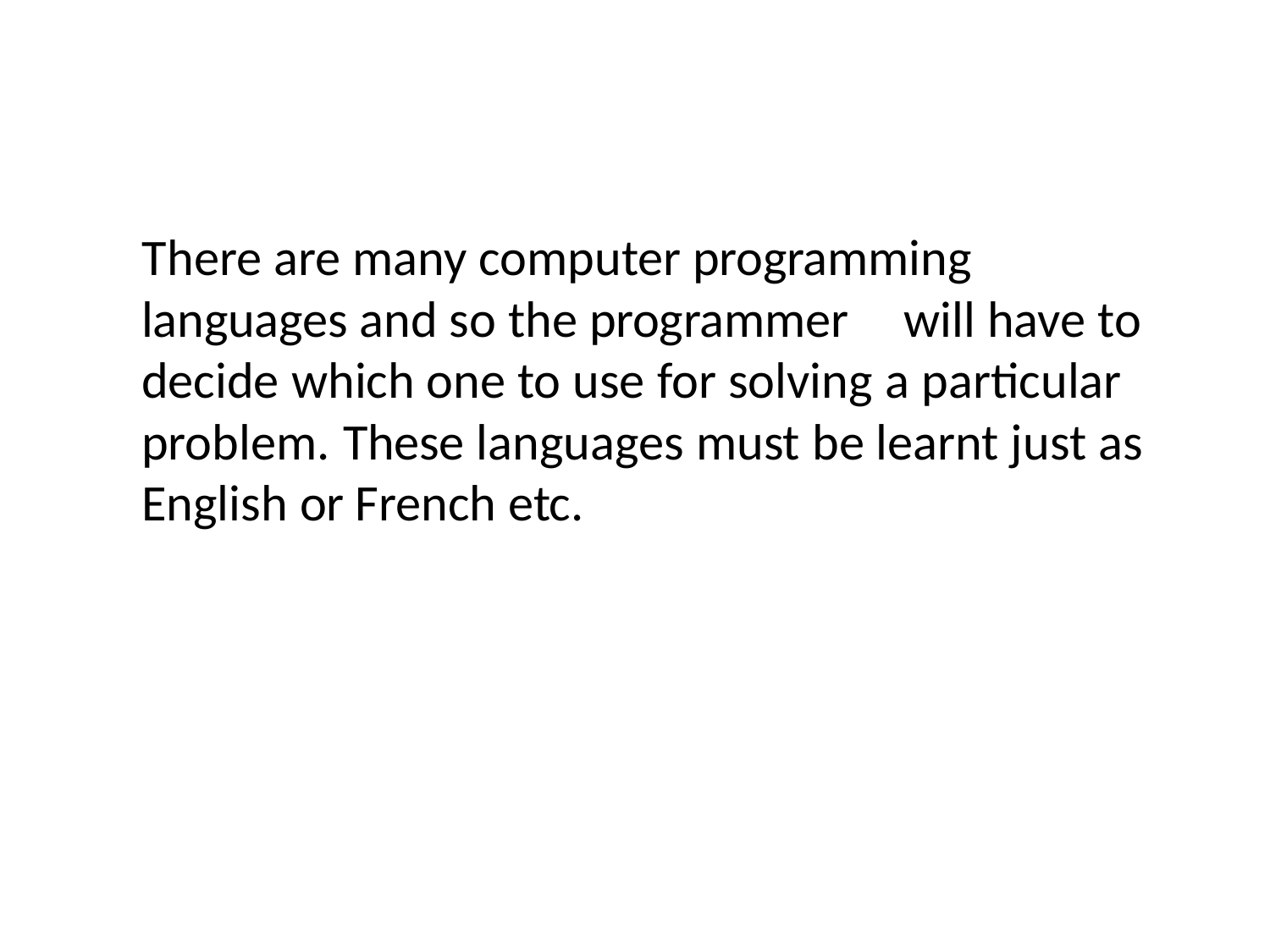

# There are many computer programming	languages and so the programmer	will have to decide which one to use for solving a particular problem. These languages must be learnt just as English or French etc.